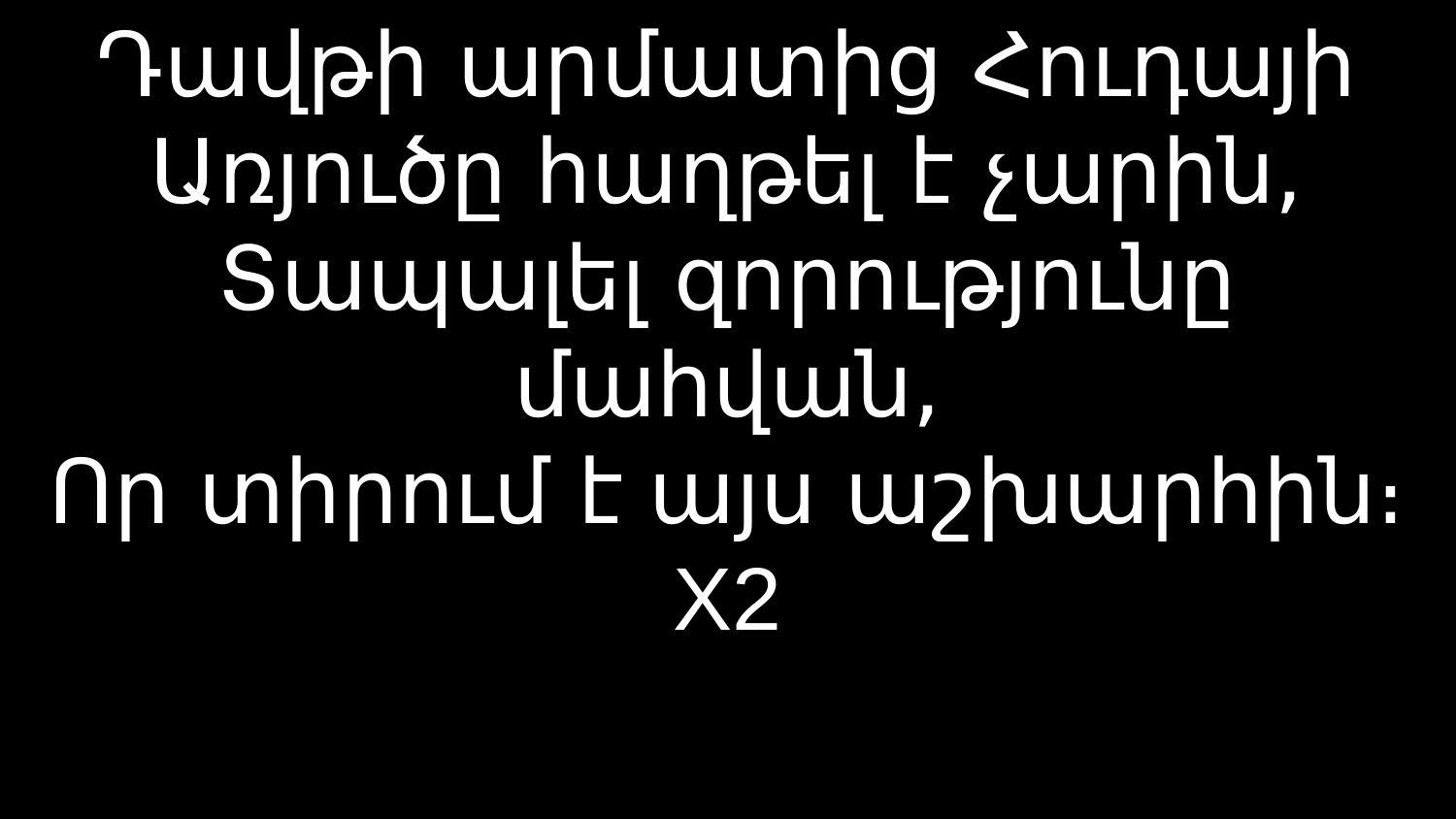

# Դավթի արմատից Հուդայի Առյուծը հաղթել է չարին, Տապալել զորությունը մահվան, Որ տիրում է այս աշխարհին։ X2